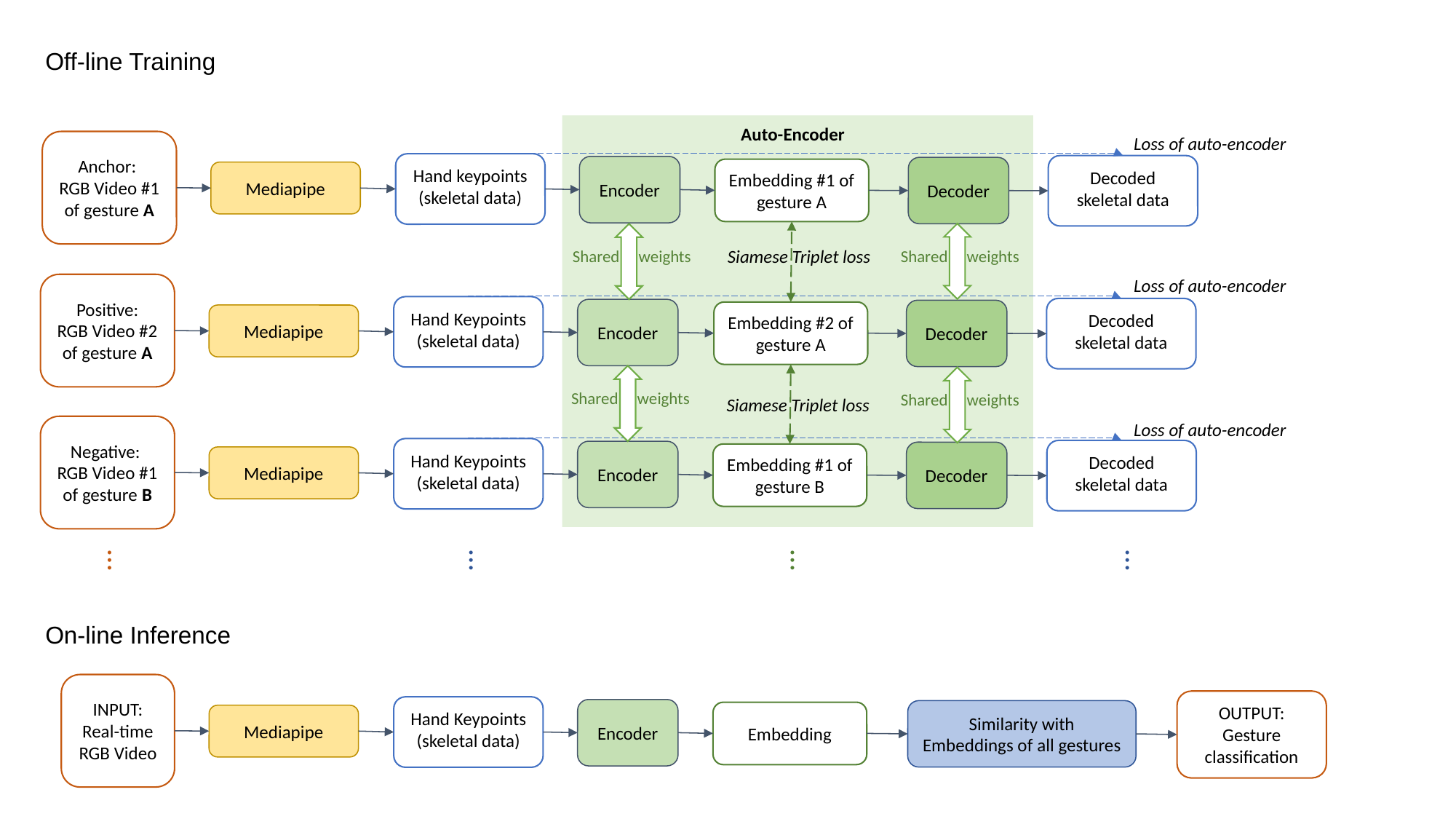

Off-line Training

Auto-Encoder
Loss of auto-encoder
Anchor:
RGB Video #1 of gesture A
Hand keypoints (skeletal data)

Decoded skeletal data

Encoder
Decoder
Embedding #1 of gesture A
Mediapipe

Siamese Triplet loss
Shared     weights
Shared     weights
Loss of auto-encoder
Positive:
RGB Video #2 of gesture A
Hand Keypoints (skeletal data)

Decoded skeletal data

Encoder
Decoder
Embedding #2 of gesture A
Mediapipe

Shared     weights
Shared     weights
Siamese Triplet loss
Loss of auto-encoder
Negative:
RGB Video #1
of gesture B
Hand Keypoints (skeletal data)

Decoded skeletal data

Encoder
Decoder
Embedding #1 of gesture B
Mediapipe
…
…
…
…
On-line Inference
INPUT: Real-time RGB Video
OUTPUT:
Gesture classification
Hand Keypoints (skeletal data)

Encoder
Similarity with Embeddings of all gestures
Embedding
Mediapipe